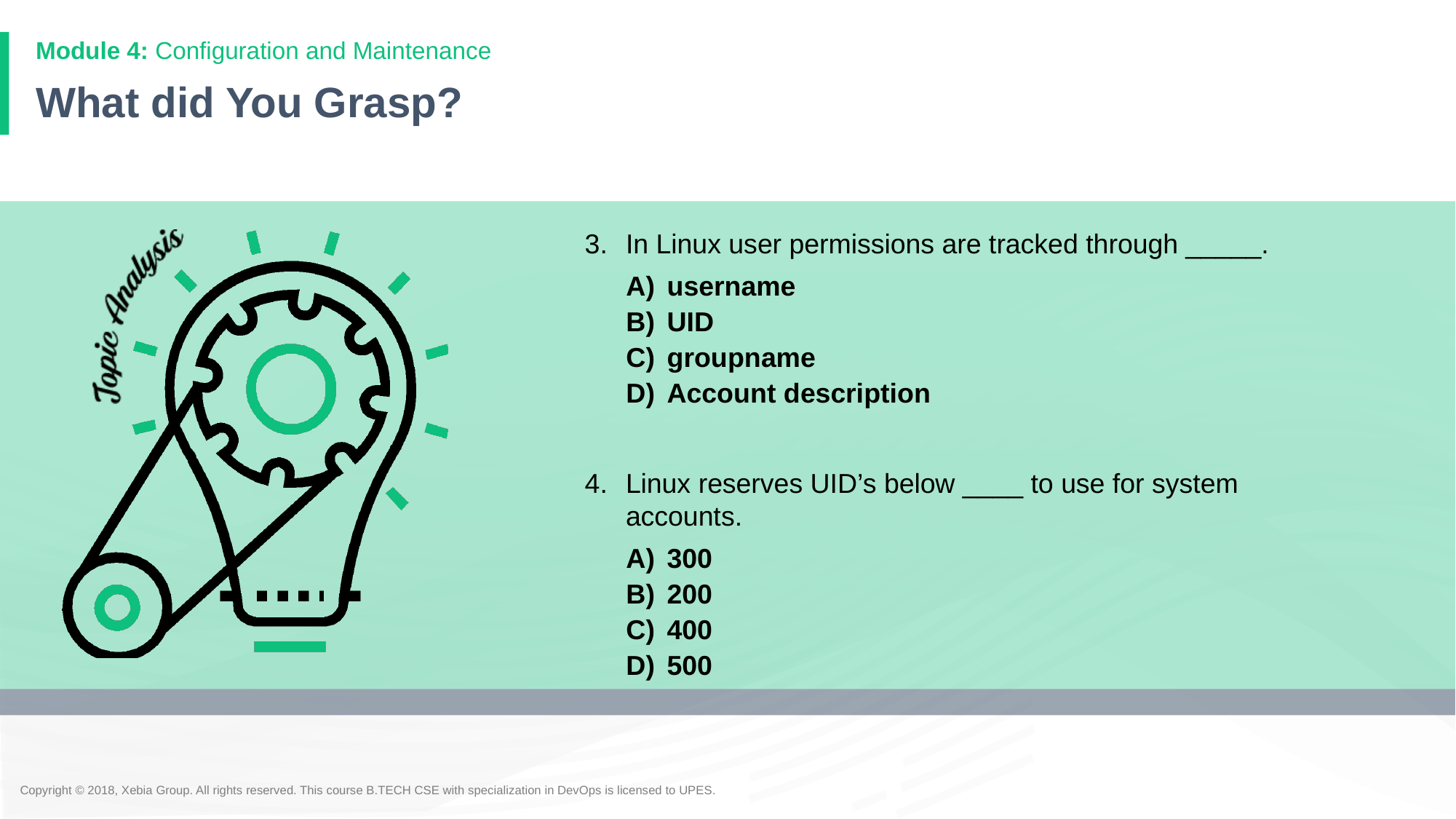

# What did You Grasp?
In Linux user permissions are tracked through _____.
username
UID
groupname
Account description

Linux reserves UID’s below ____ to use for system accounts.
300
200
400
500